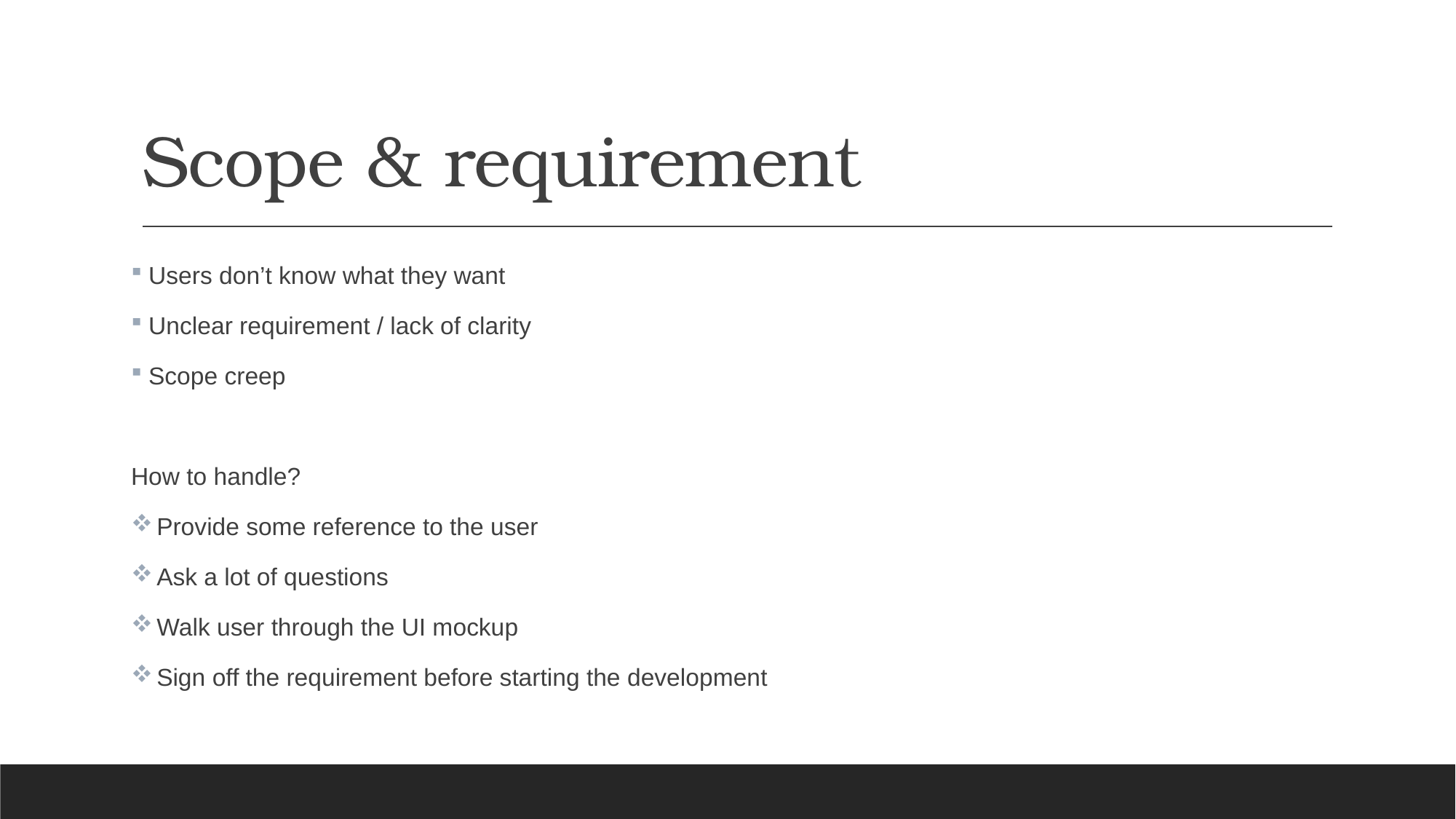

# Scope & requirement
 Users don’t know what they want
 Unclear requirement / lack of clarity
 Scope creep

How to handle?
 Provide some reference to the user
 Ask a lot of questions
 Walk user through the UI mockup
 Sign off the requirement before starting the development